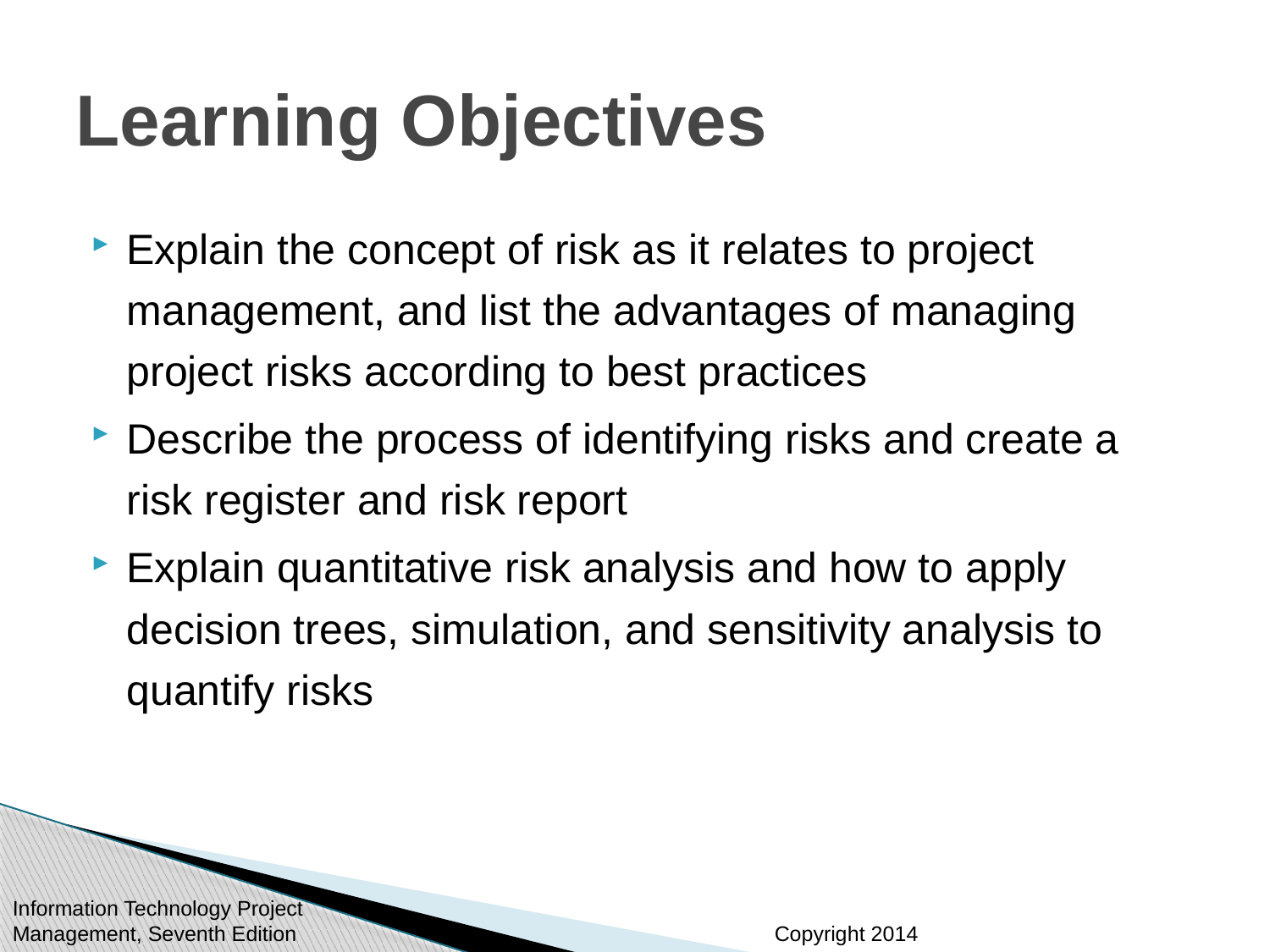

# Learning Objectives
Explain the concept of risk as it relates to project management, and list the advantages of managing project risks according to best practices
Describe the process of identifying risks and create a risk register and risk report
Explain quantitative risk analysis and how to apply decision trees, simulation, and sensitivity analysis to quantify risks

Information Technology Project Management, Seventh Edition